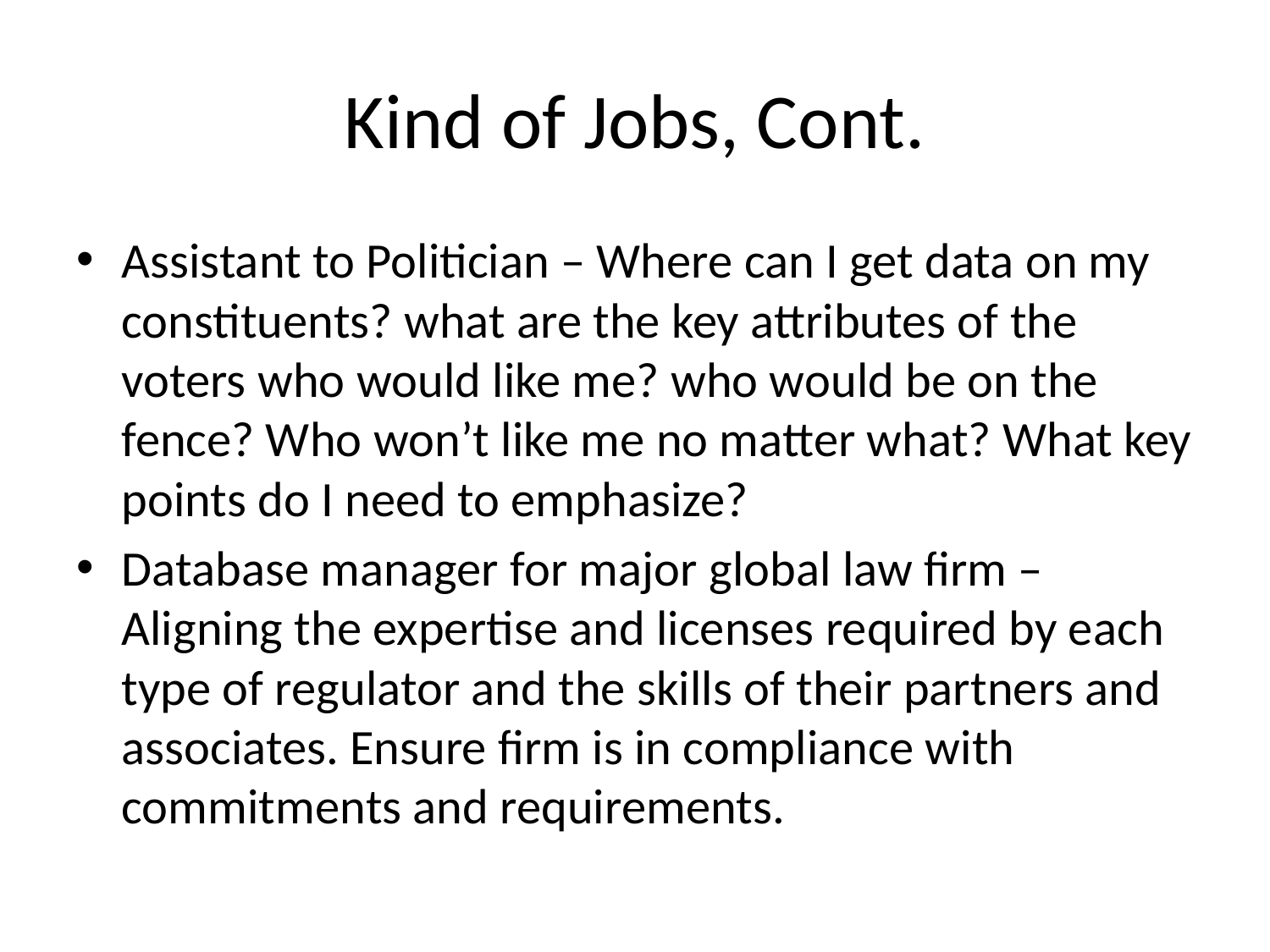

# Kind of Jobs, Cont.
Assistant to Politician – Where can I get data on my constituents? what are the key attributes of the voters who would like me? who would be on the fence? Who won’t like me no matter what? What key points do I need to emphasize?
Database manager for major global law firm – Aligning the expertise and licenses required by each type of regulator and the skills of their partners and associates. Ensure firm is in compliance with commitments and requirements.